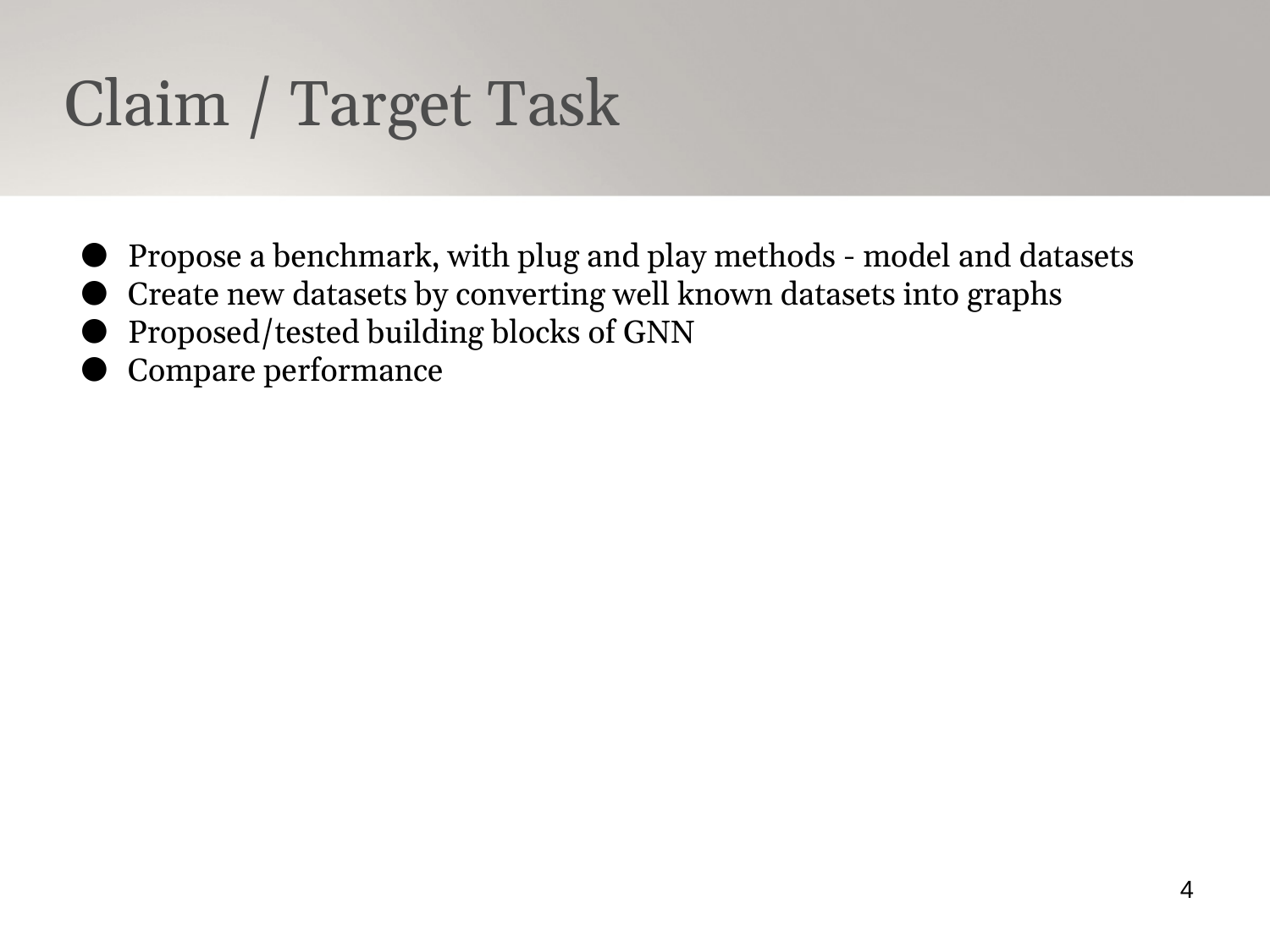

Claim / Target Task
Propose a benchmark, with plug and play methods - model and datasets
Create new datasets by converting well known datasets into graphs
Proposed/tested building blocks of GNN
Compare performance

4